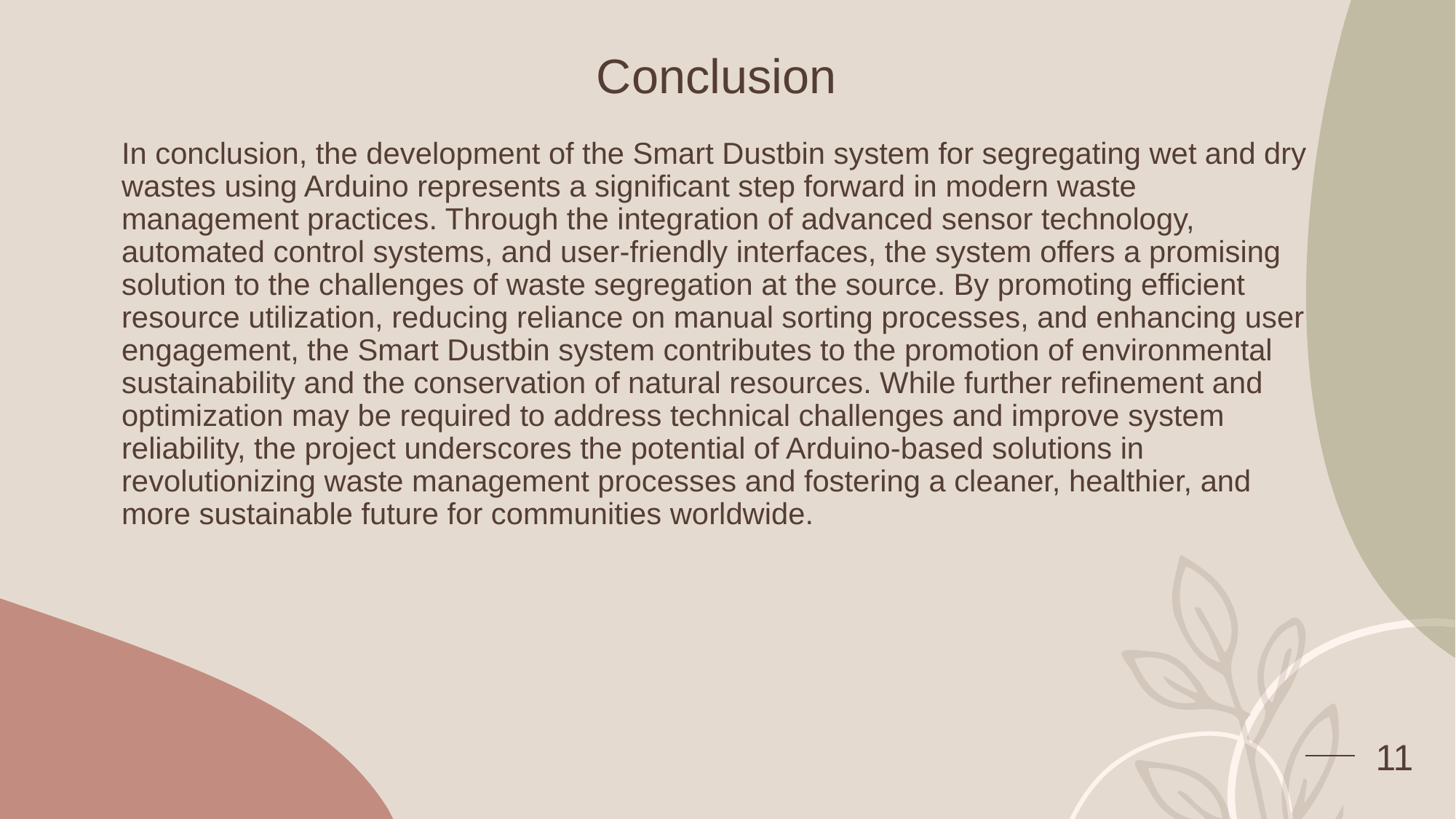

# Conclusion
In conclusion, the development of the Smart Dustbin system for segregating wet and dry wastes using Arduino represents a significant step forward in modern waste management practices. Through the integration of advanced sensor technology, automated control systems, and user-friendly interfaces, the system offers a promising solution to the challenges of waste segregation at the source. By promoting efficient resource utilization, reducing reliance on manual sorting processes, and enhancing user engagement, the Smart Dustbin system contributes to the promotion of environmental sustainability and the conservation of natural resources. While further refinement and optimization may be required to address technical challenges and improve system reliability, the project underscores the potential of Arduino-based solutions in revolutionizing waste management processes and fostering a cleaner, healthier, and more sustainable future for communities worldwide.
11